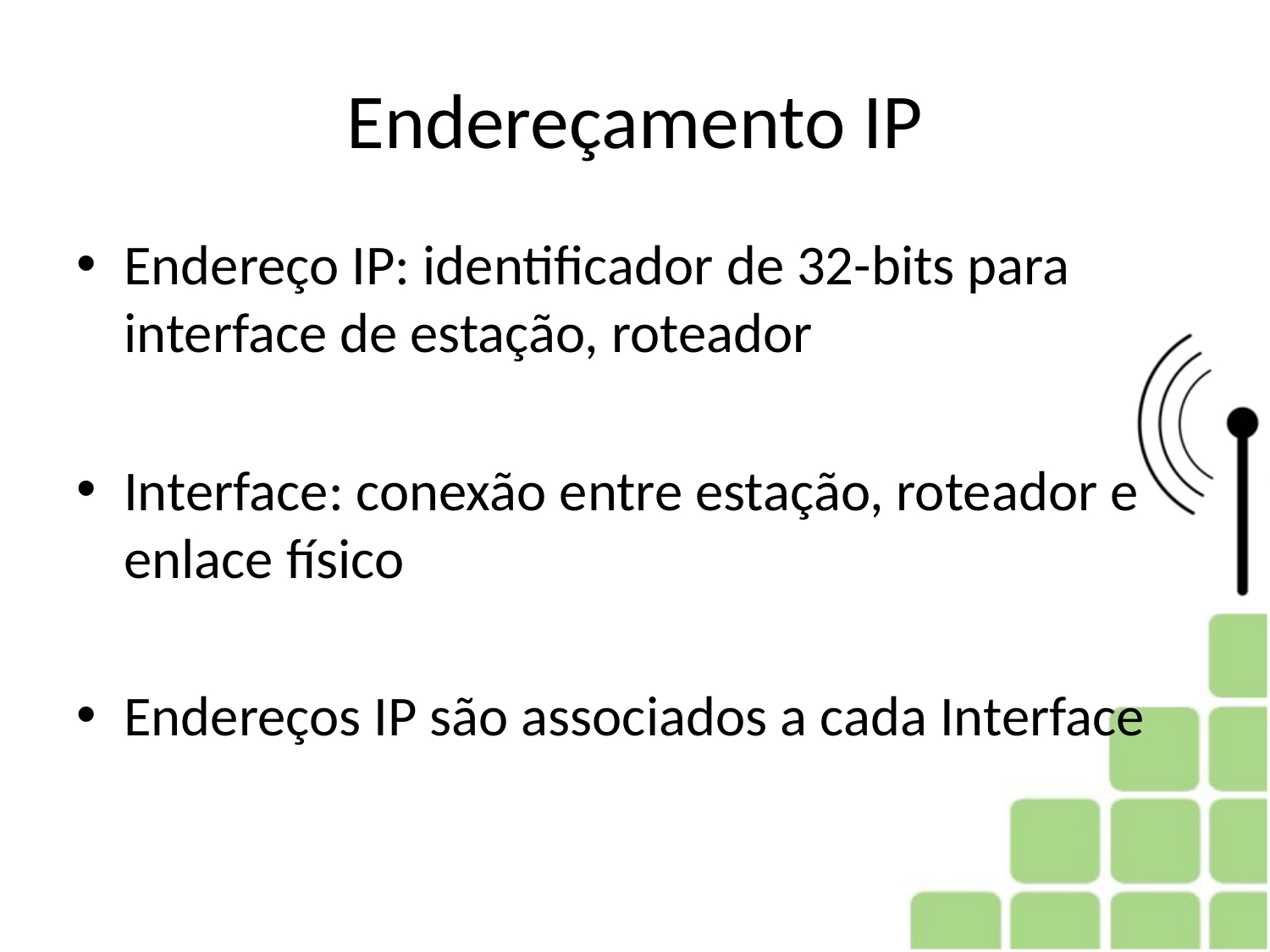

# Endereçamento IP
Endereço IP: identificador de 32-bits para interface de estação, roteador

Interface: conexão entre estação, roteador e enlace físico

Endereços IP são associados a cada Interface